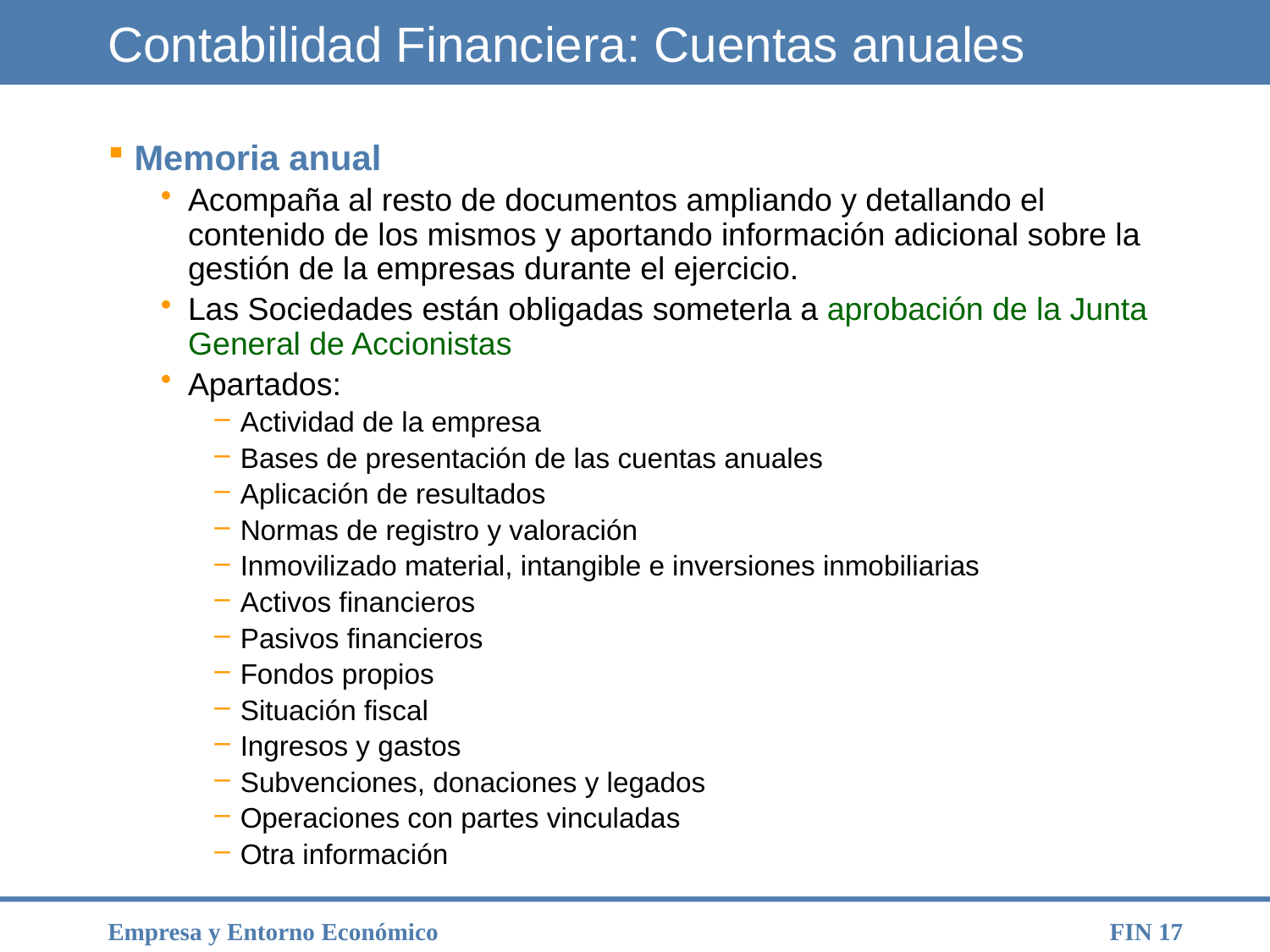

# Contabilidad Financiera: Cuentas anuales
Memoria anual
Acompaña al resto de documentos ampliando y detallando el contenido de los mismos y aportando información adicional sobre la gestión de la empresas durante el ejercicio.
Las Sociedades están obligadas someterla a aprobación de la Junta General de Accionistas
Apartados:
Actividad de la empresa
Bases de presentación de las cuentas anuales
Aplicación de resultados
Normas de registro y valoración
Inmovilizado material, intangible e inversiones inmobiliarias
Activos financieros
Pasivos financieros
Fondos propios
Situación fiscal
Ingresos y gastos
Subvenciones, donaciones y legados
Operaciones con partes vinculadas
Otra información